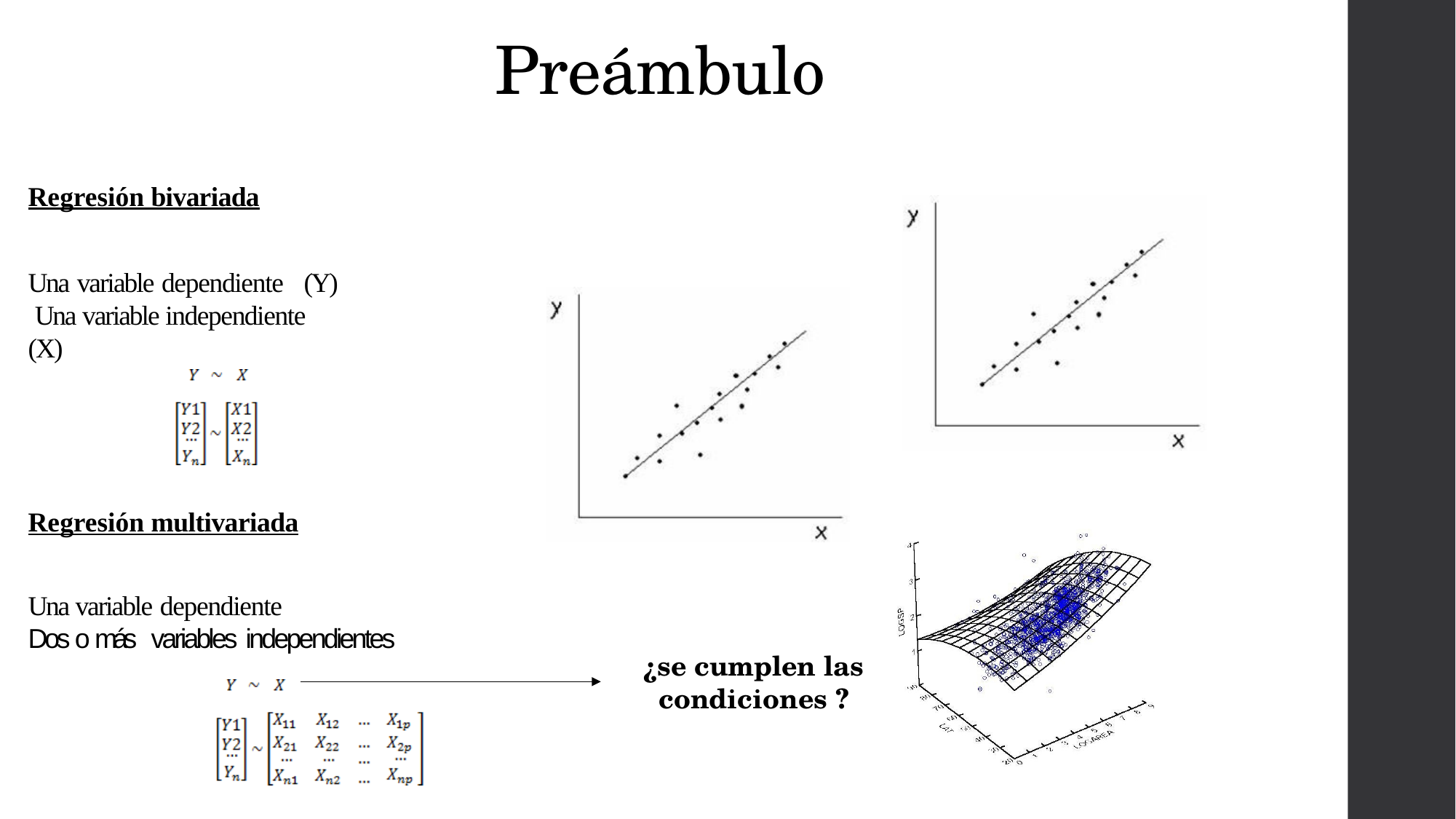

Preámbulo
Regresión bivariada

Una variable dependiente	(Y)  Una variable independiente (X)

Regresión multivariada

Una variable dependiente
Dos o más   variables independientes
¿se cumplen las condiciones ?